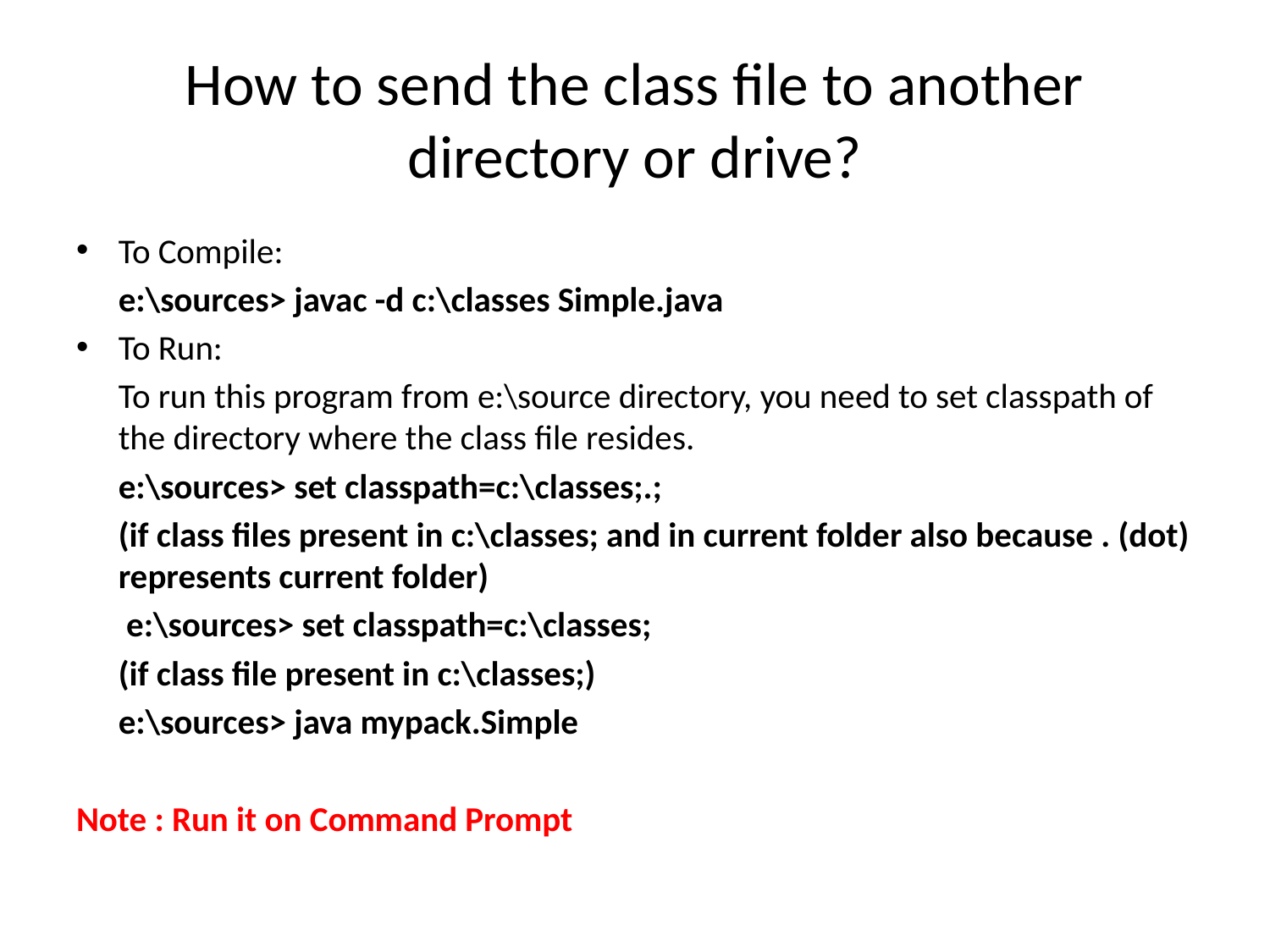

# How to send the class file to another directory or drive?
To Compile:
	e:\sources> javac -d c:\classes Simple.java
To Run:
	To run this program from e:\source directory, you need to set classpath of the directory where the class file resides.
	e:\sources> set classpath=c:\classes;.;
	(if class files present in c:\classes; and in current folder also because . (dot) represents current folder)
	 e:\sources> set classpath=c:\classes;
	(if class file present in c:\classes;)
	e:\sources> java mypack.Simple

Note : Run it on Command Prompt